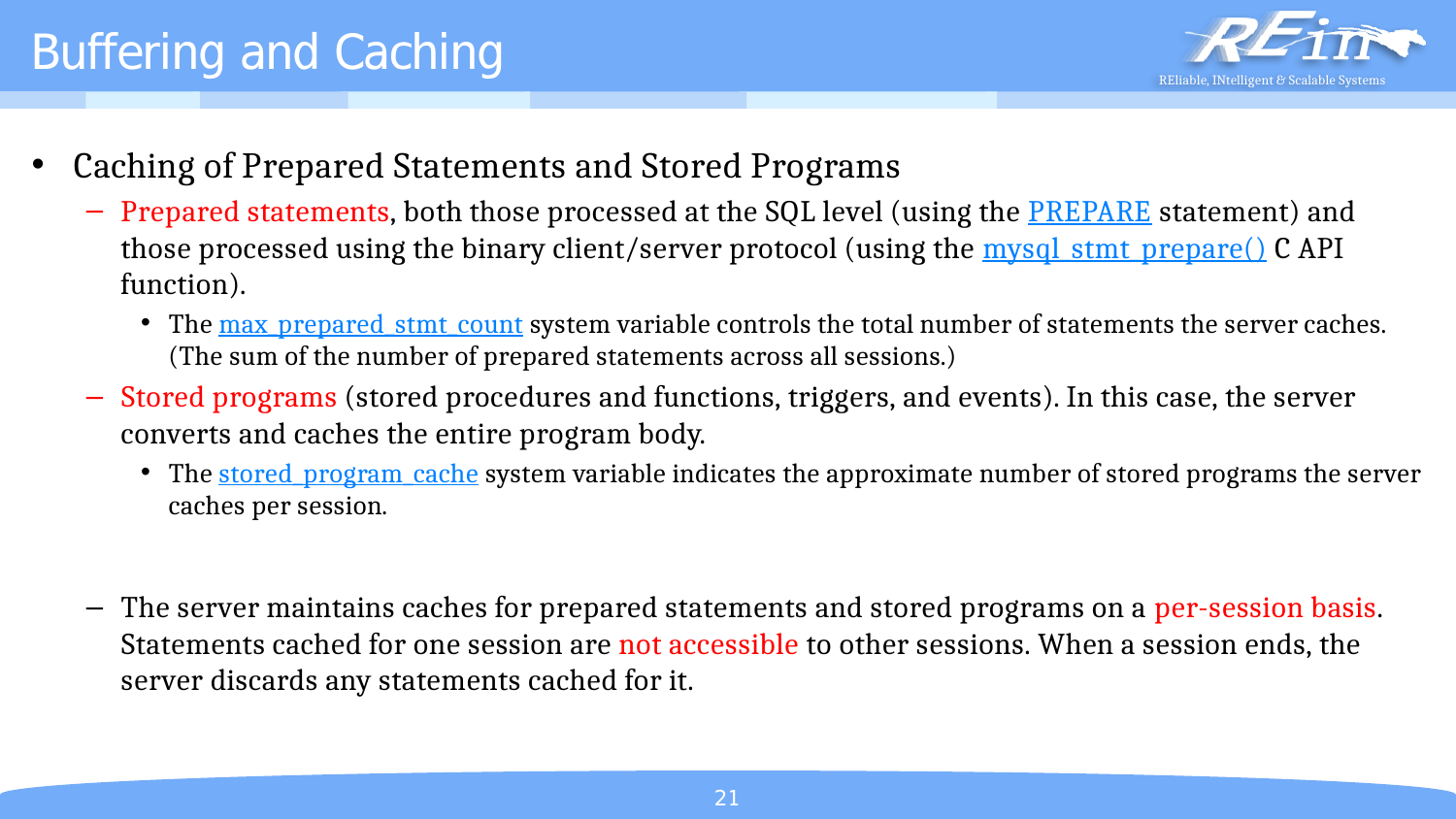

# Buffering and Caching
Caching of Prepared Statements and Stored Programs
Prepared statements, both those processed at the SQL level (using the PREPARE statement) and those processed using the binary client/server protocol (using the mysql_stmt_prepare() C API function).
The max_prepared_stmt_count system variable controls the total number of statements the server caches. (The sum of the number of prepared statements across all sessions.)
Stored programs (stored procedures and functions, triggers, and events). In this case, the server converts and caches the entire program body.
The stored_program_cache system variable indicates the approximate number of stored programs the server caches per session.

The server maintains caches for prepared statements and stored programs on a per-session basis. Statements cached for one session are not accessible to other sessions. When a session ends, the server discards any statements cached for it.

21